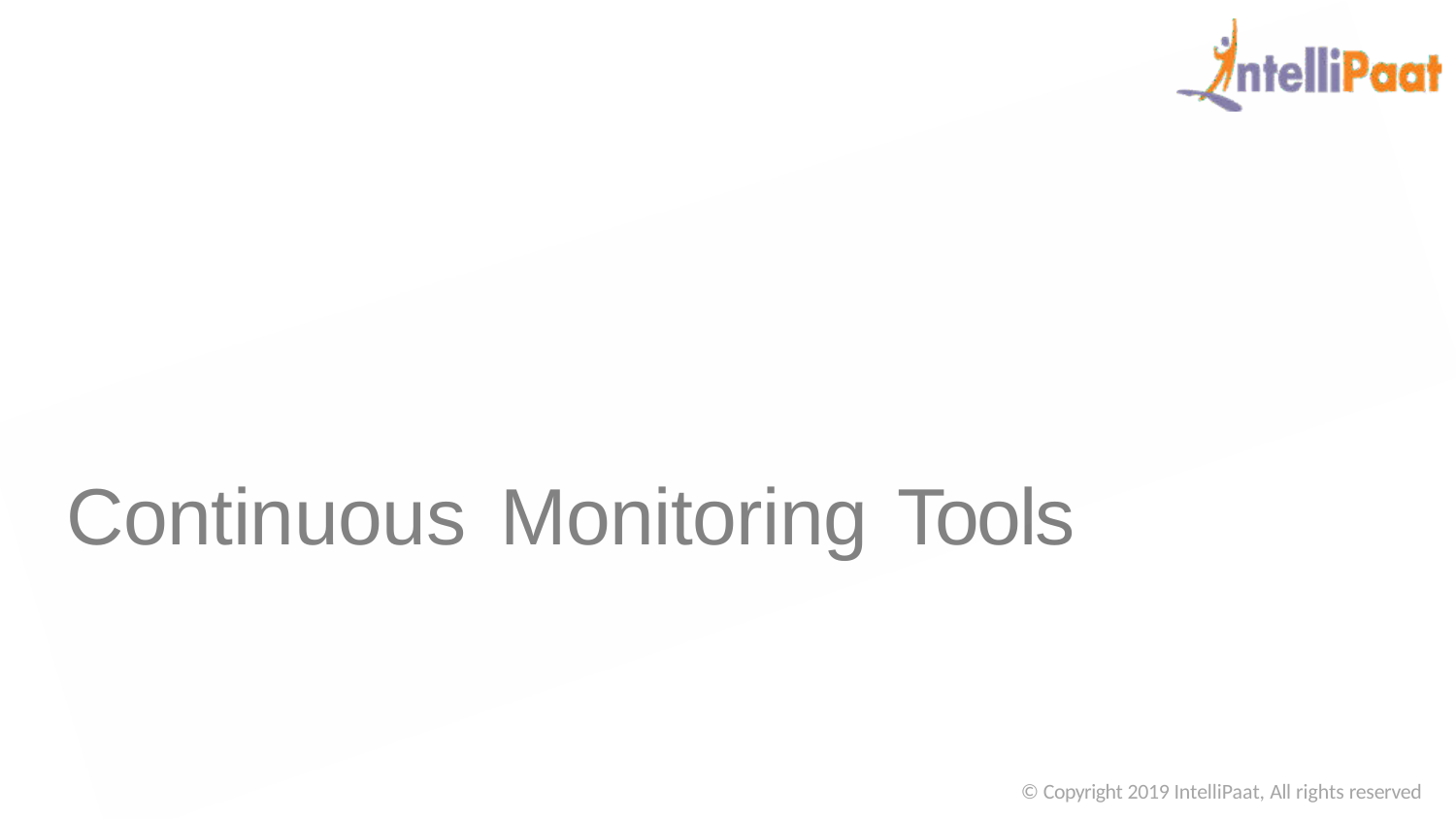

# Continuous	Monitoring Tools
© Copyright 2019 IntelliPaat, All rights reserved